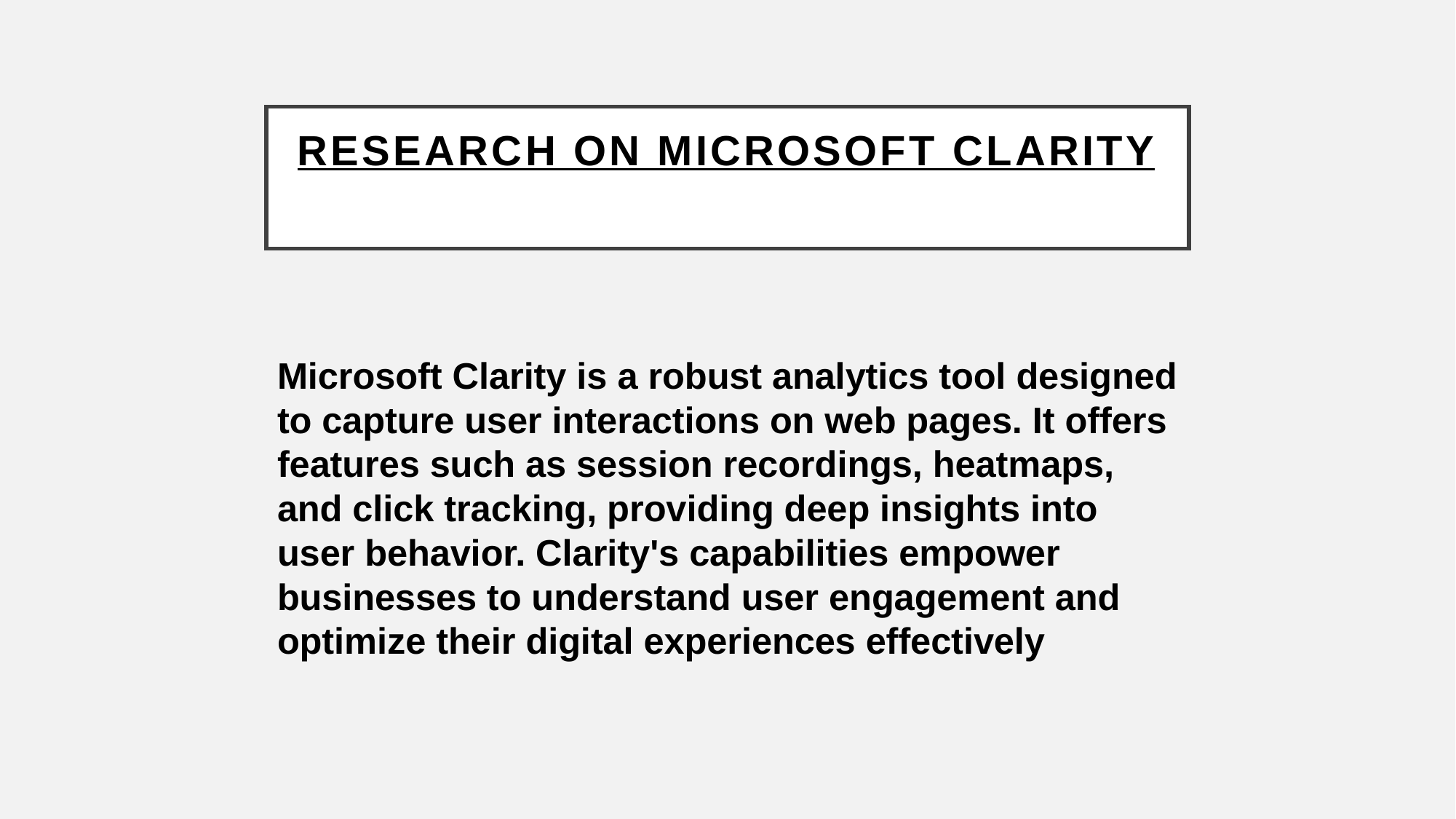

# Research on Microsoft Clarity
Microsoft Clarity is a robust analytics tool designed to capture user interactions on web pages. It offers features such as session recordings, heatmaps, and click tracking, providing deep insights into user behavior. Clarity's capabilities empower businesses to understand user engagement and optimize their digital experiences effectively